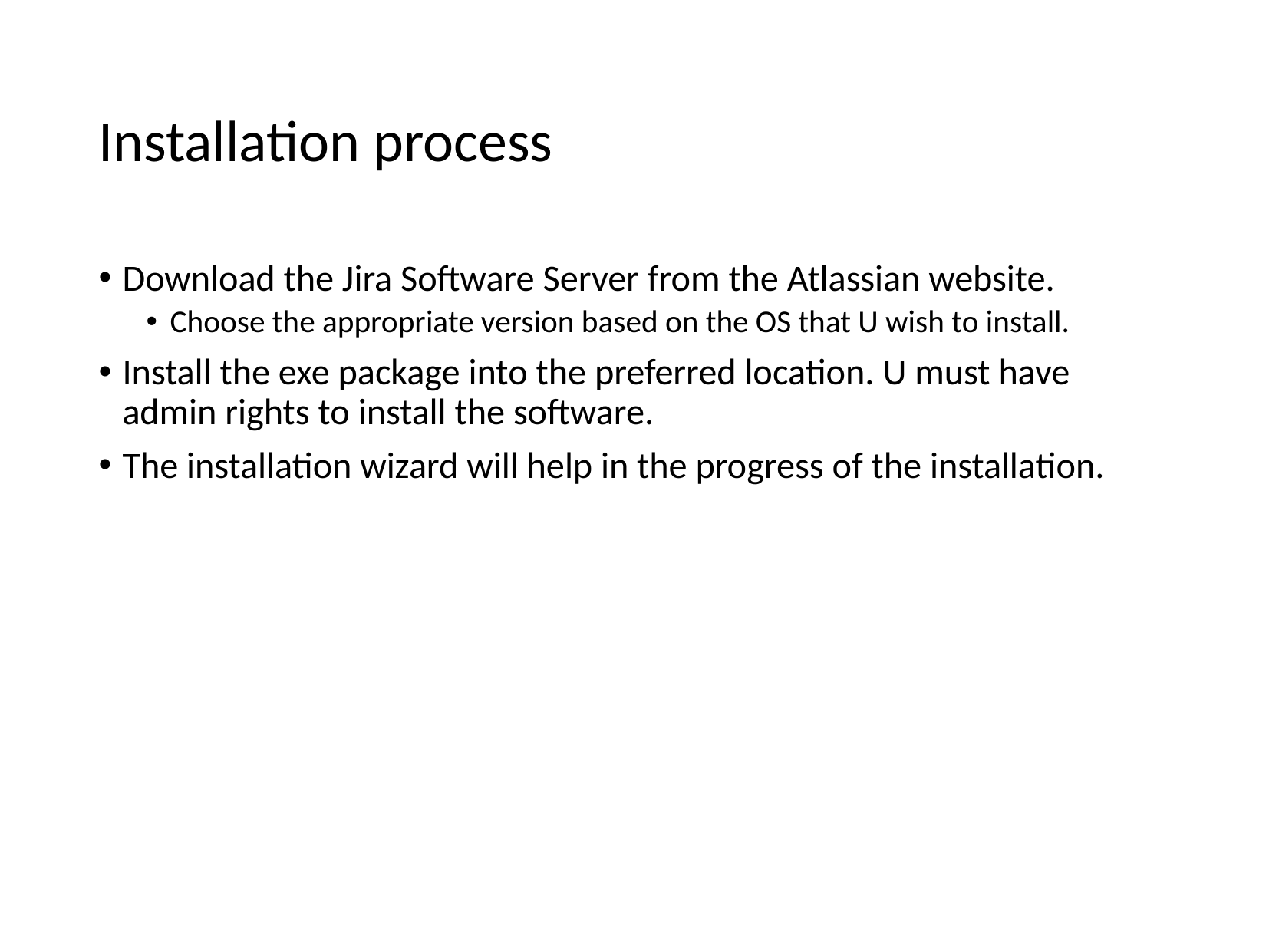

# Installation process
Download the Jira Software Server from the Atlassian website.
Choose the appropriate version based on the OS that U wish to install.
Install the exe package into the preferred location. U must have admin rights to install the software.
The installation wizard will help in the progress of the installation.